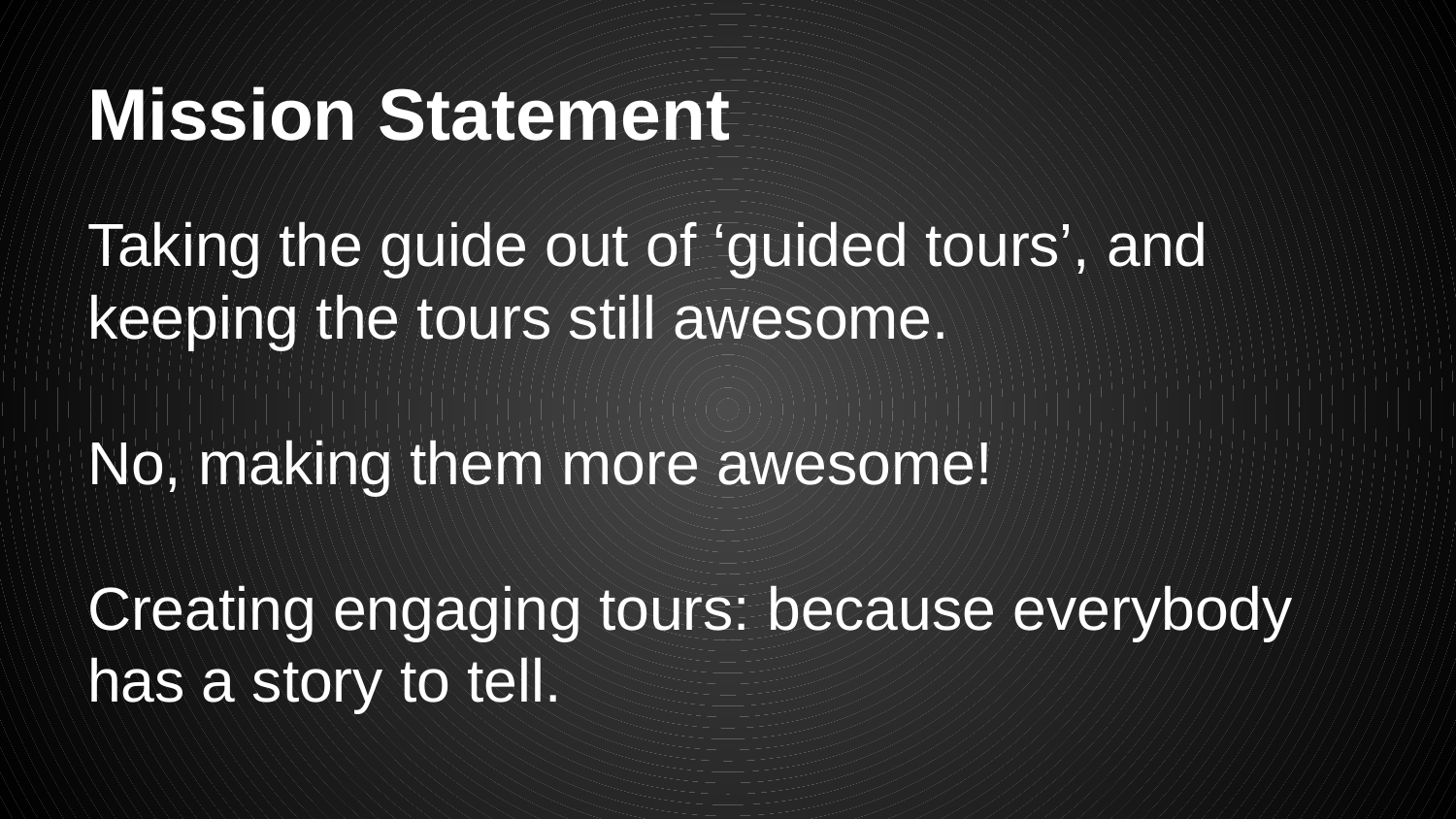

# Mission Statement
Taking the guide out of ‘guided tours’, and keeping the tours still awesome.
No, making them more awesome!

Creating engaging tours: because everybody has a story to tell.